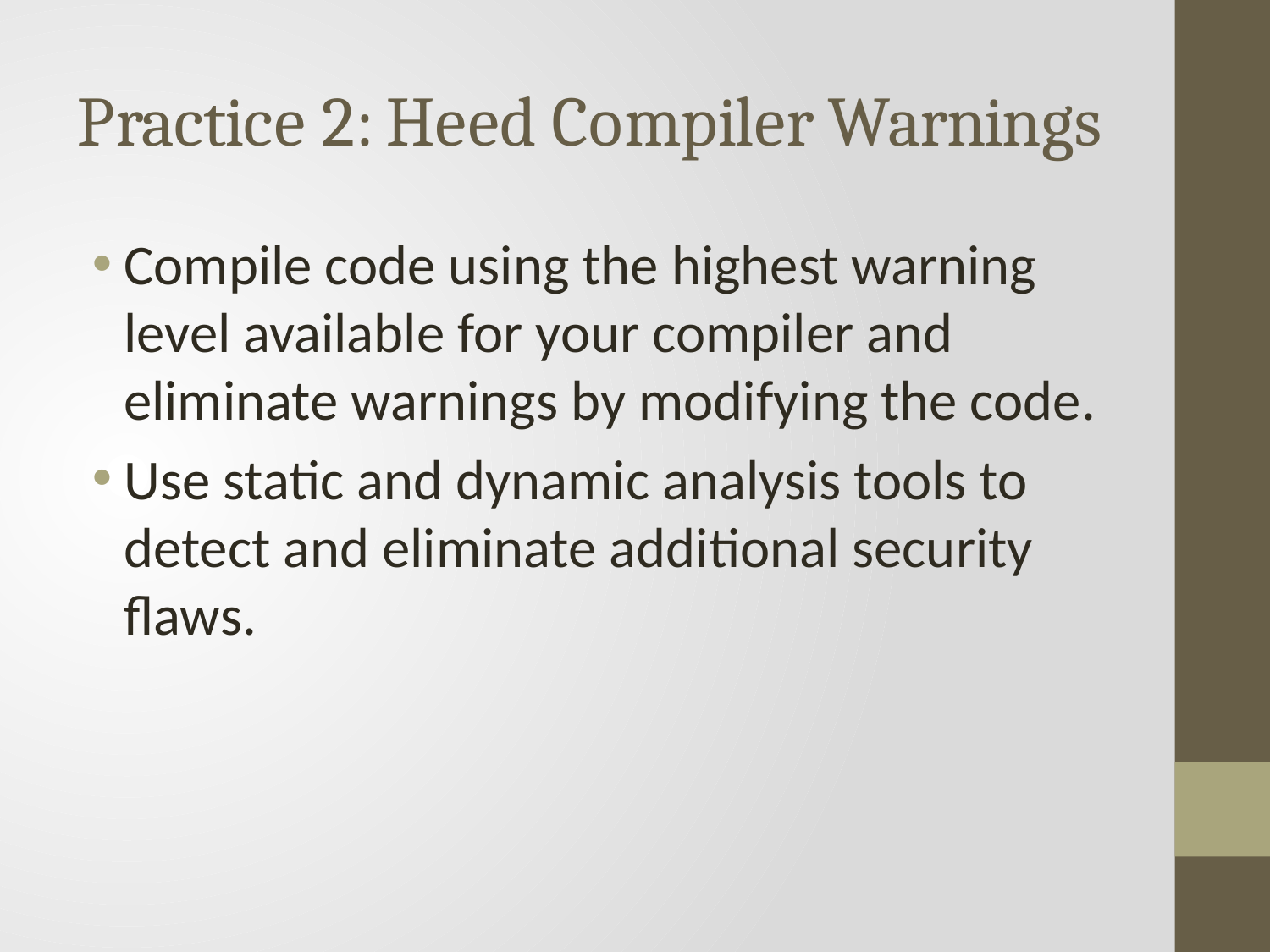

# Practice 2: Heed Compiler Warnings
Compile code using the highest warning level available for your compiler and eliminate warnings by modifying the code.
Use static and dynamic analysis tools to detect and eliminate additional security flaws.